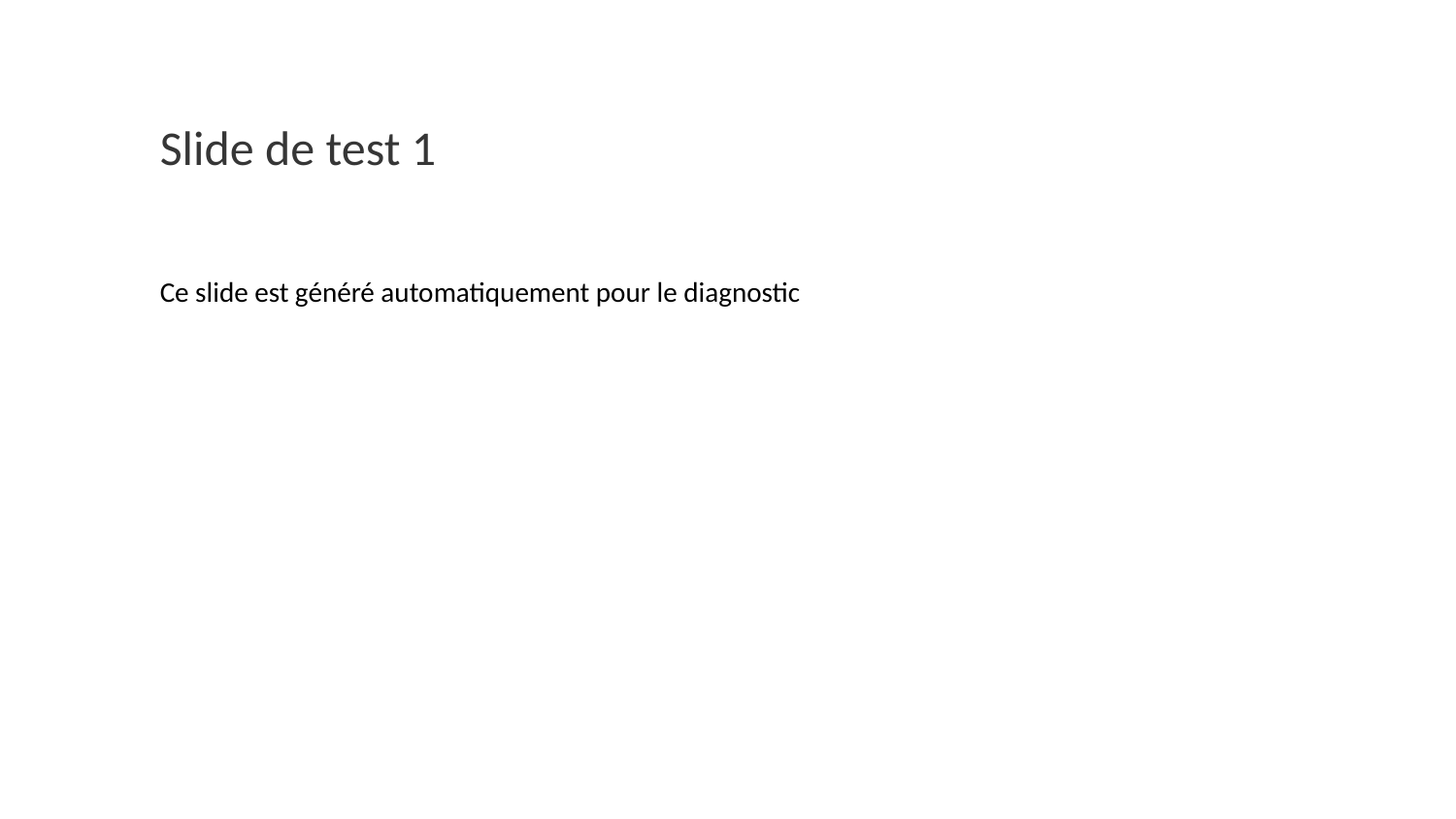

Slide de test 1
Ce slide est généré automatiquement pour le diagnostic